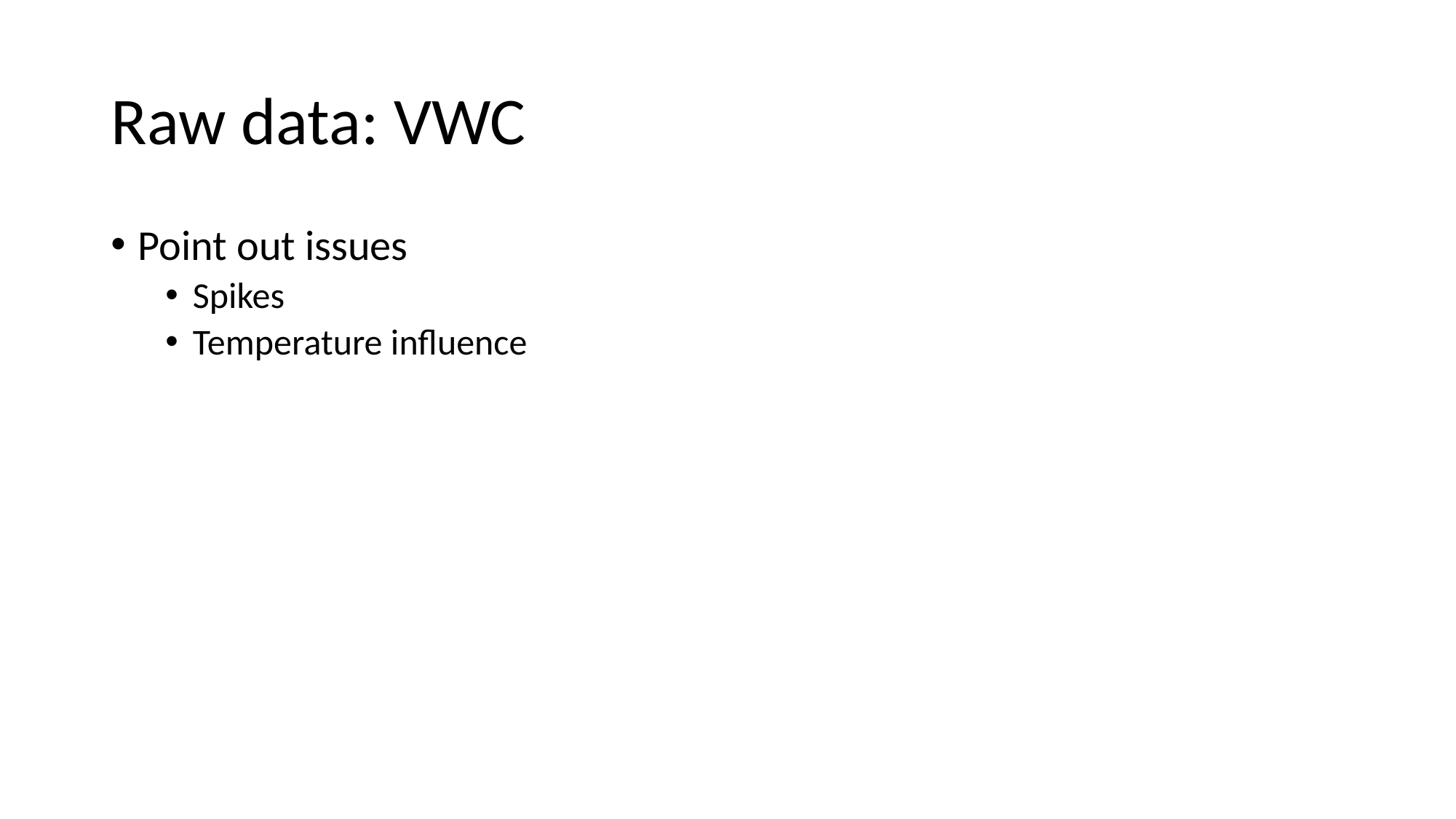

# Raw data: VWC
Point out issues
Spikes
Temperature influence